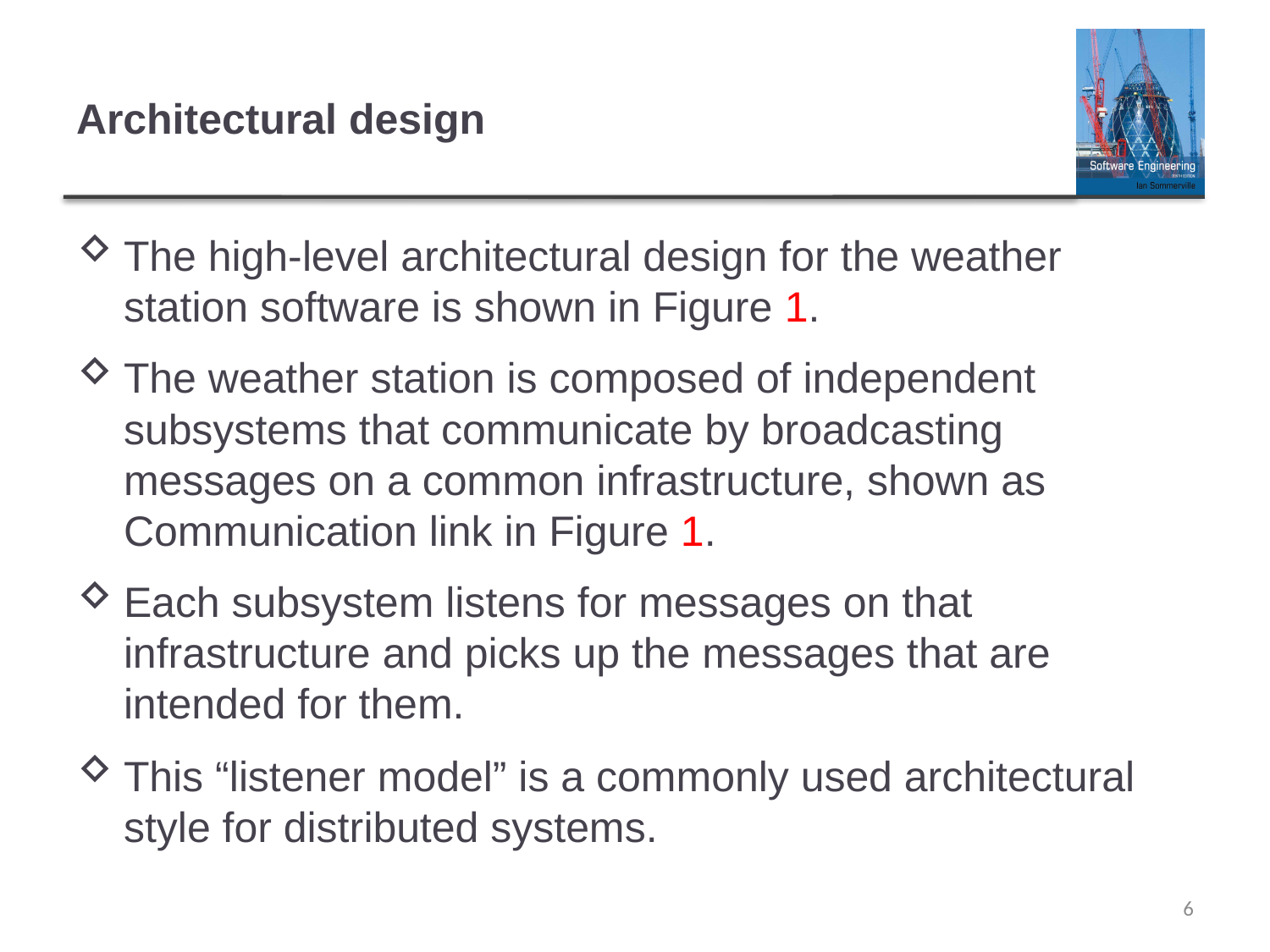

# Architectural design
The high-level architectural design for the weather station software is shown in Figure 1.
The weather station is composed of independent subsystems that communicate by broadcasting messages on a common infrastructure, shown as Communication link in Figure 1.
Each subsystem listens for messages on that infrastructure and picks up the messages that are intended for them.
This “listener model” is a commonly used architectural style for distributed systems.
6